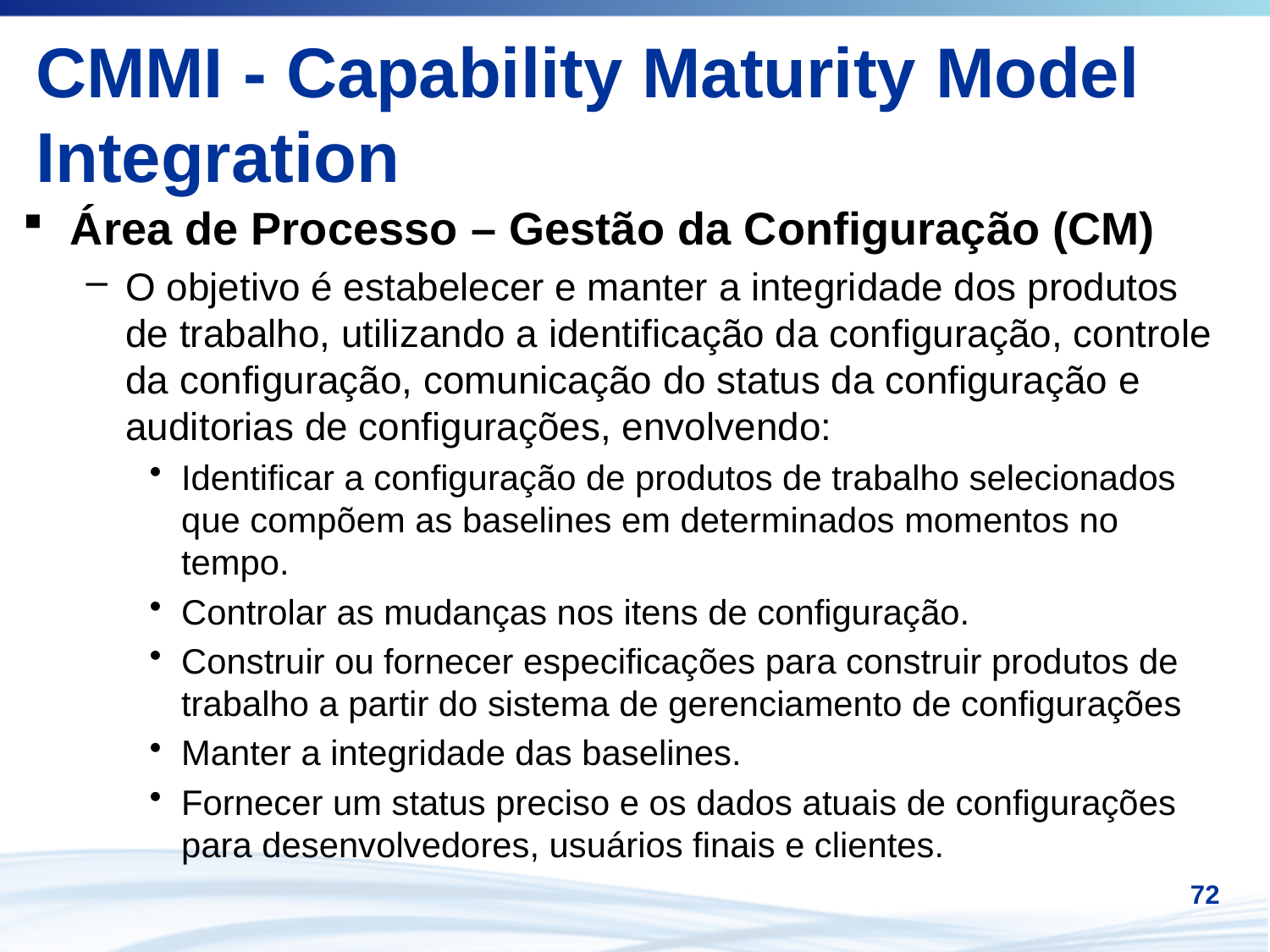

# CMMI - Capability Maturity Model Integration

Área de Processo – Gestão da Configuração (CM)
O objetivo é estabelecer e manter a integridade dos produtos de trabalho, utilizando a identificação da configuração, controle da configuração, comunicação do status da configuração e auditorias de configurações, envolvendo:
Identificar a configuração de produtos de trabalho selecionados que compõem as baselines em determinados momentos no tempo.
Controlar as mudanças nos itens de configuração.
Construir ou fornecer especificações para construir produtos de trabalho a partir do sistema de gerenciamento de configurações
Manter a integridade das baselines.
Fornecer um status preciso e os dados atuais de configurações para desenvolvedores, usuários finais e clientes.